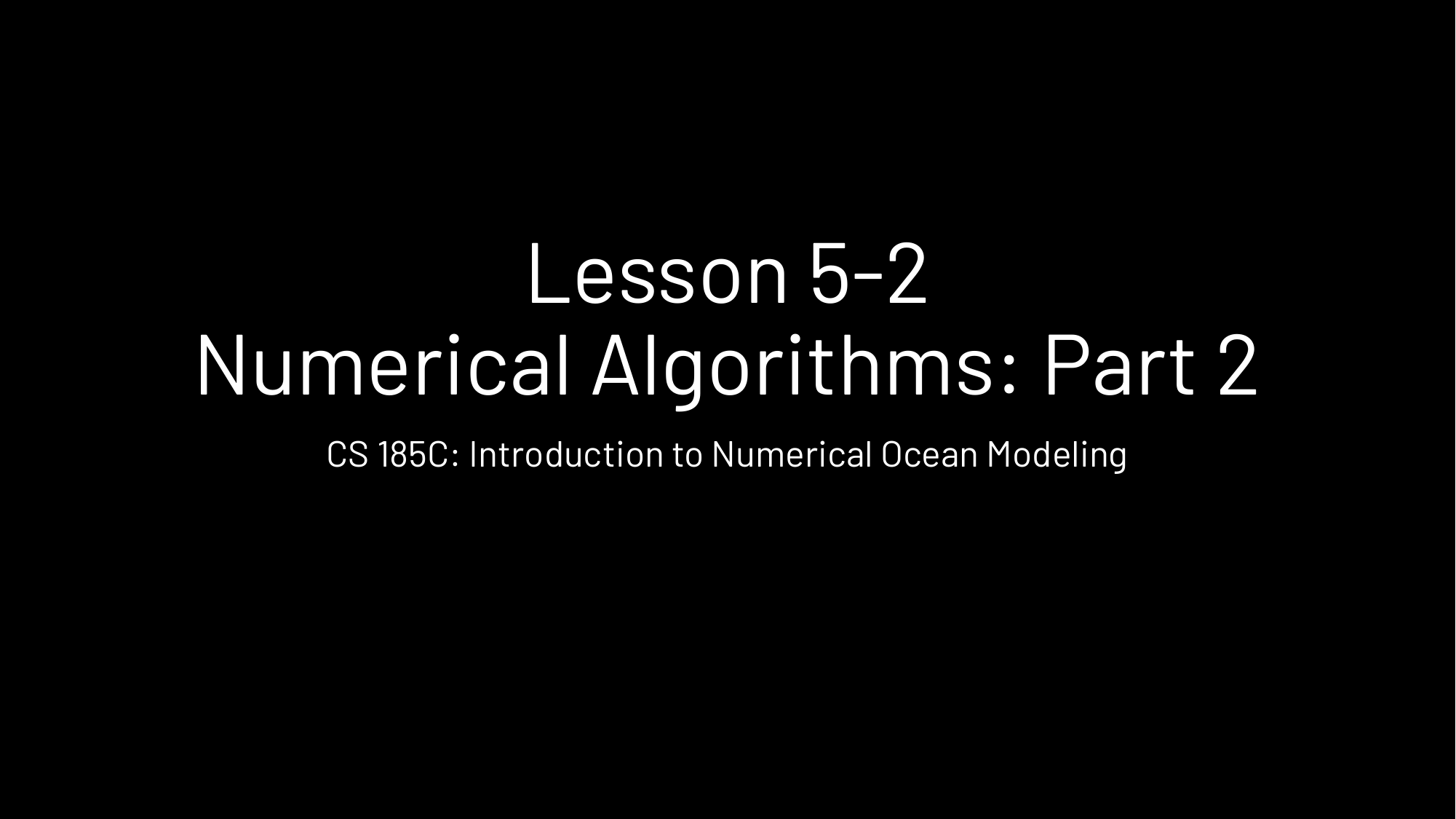

# Lesson 5-2 Numerical Algorithms: Part 2
CS 185C: Introduction to Numerical Ocean Modeling